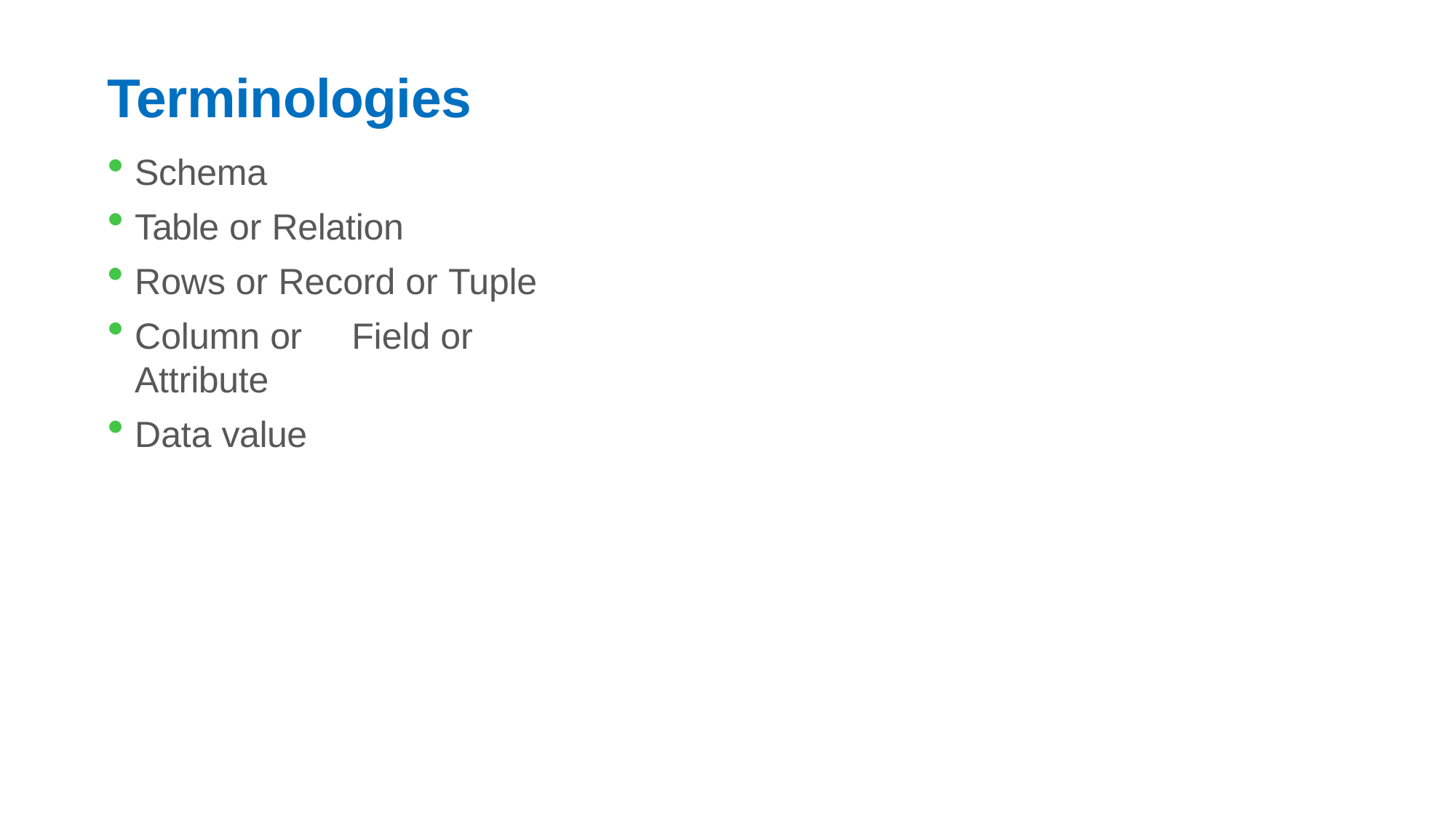

# Terminologies
Schema
Table or Relation
Rows or Record or Tuple
Column or	Field or Attribute
Data value